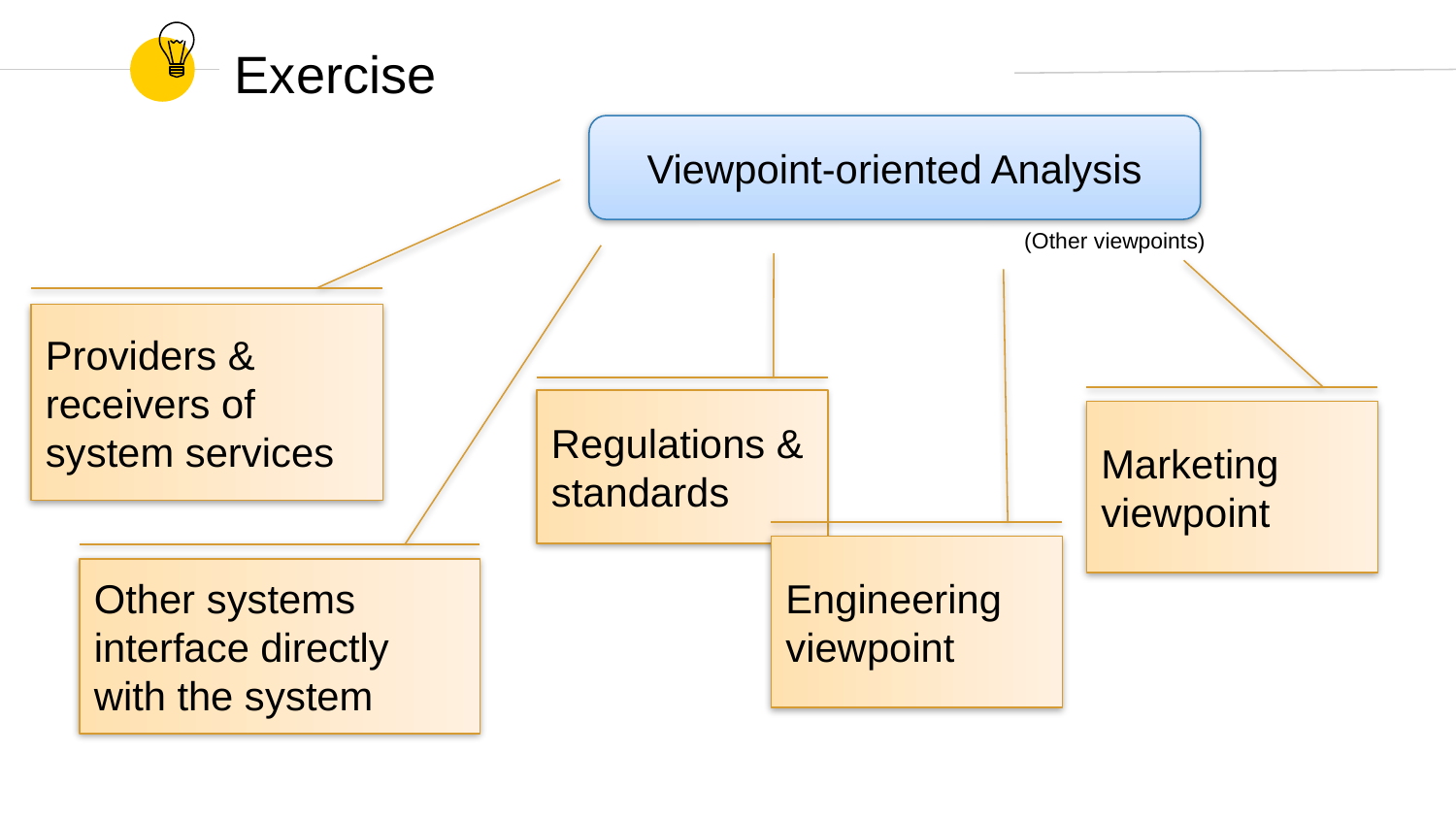

# Exercise
Viewpoint-oriented Analysis
(Other viewpoints)

Providers & receivers of system services

Regulations & standards
Marketing viewpoint

Engineering viewpoint
Other systems interface directly with the system